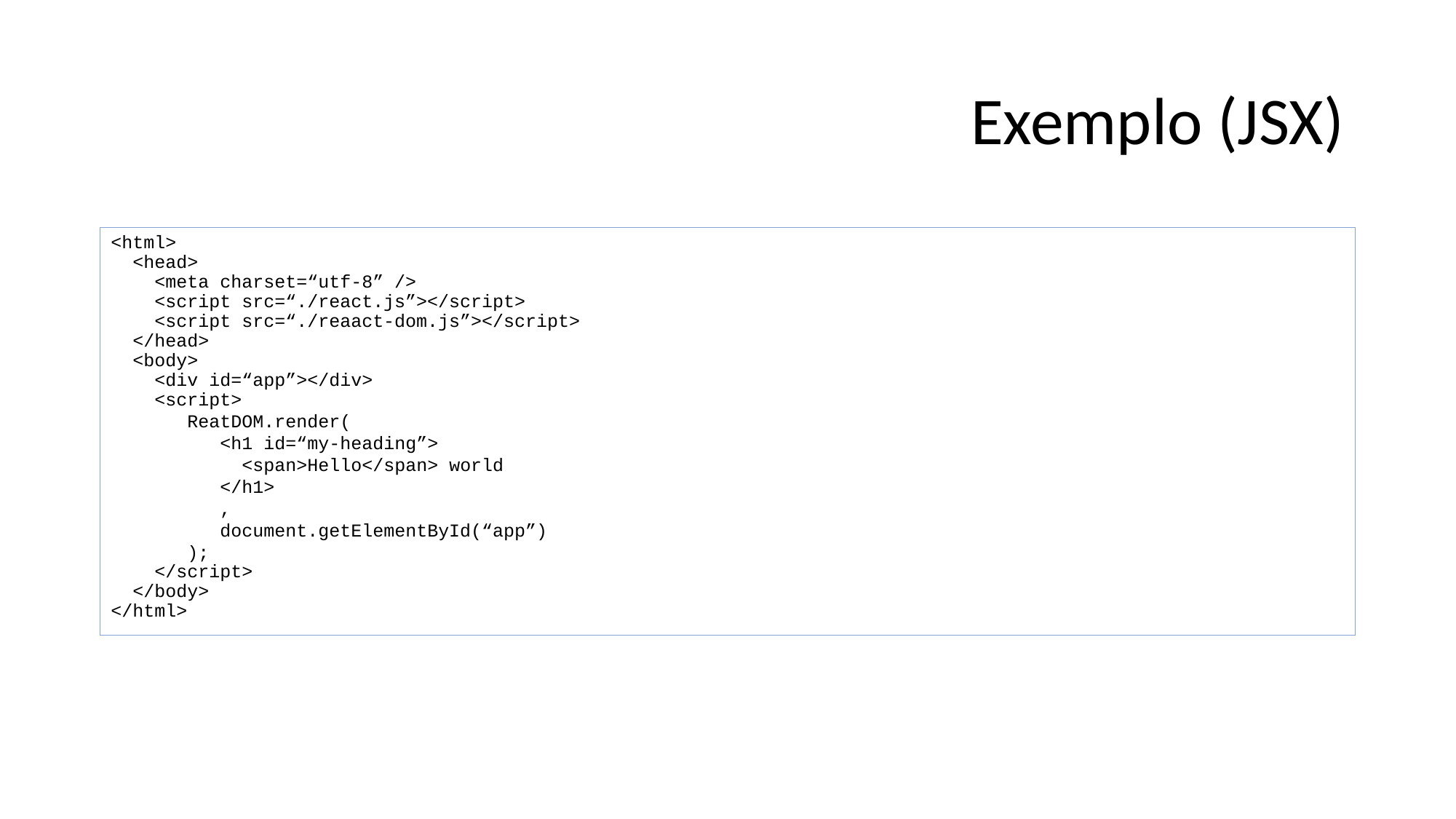

# Exemplo (JSX)
<html>
  <head>
    <meta charset=“utf-8” />
    <script src=“./react.js”></script>
    <script src=“./reaact-dom.js”></script>
  </head>
  <body>
    <div id=“app”></div>
    <script>
       ReatDOM.render(
          <h1 id=“my-heading”>
            <span>Hello</span> world
          </h1>
          ,
	document.getElementById(“app”)
       );
    </script>
  </body>
</html>